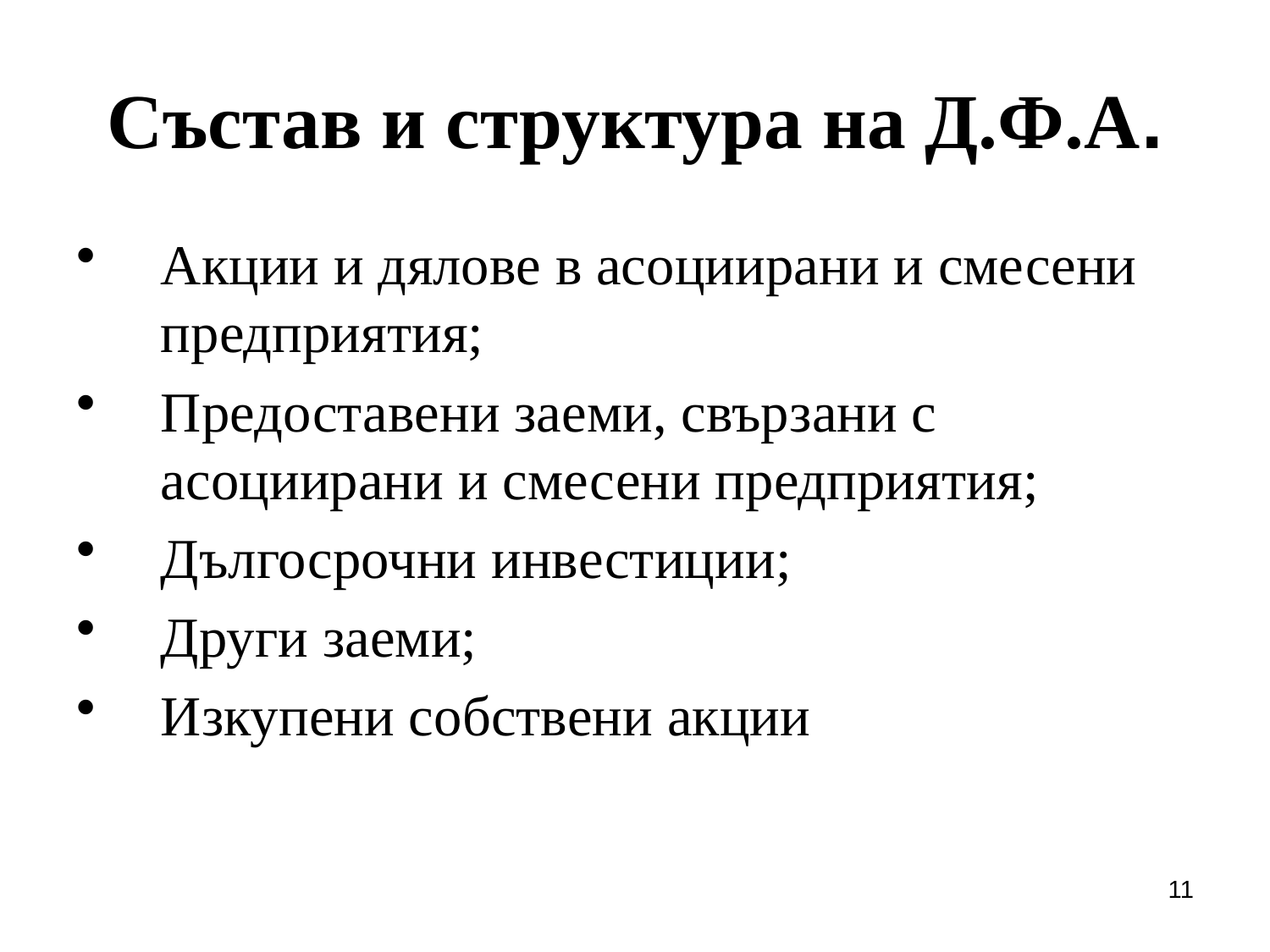

# Състав и структура на Д.Ф.А.
Акции и дялове в асоциирани и смесени предприятия;
Предоставени заеми, свързани с асоциирани и смесени предприятия;
Дългосрочни инвестиции;
Други заеми;
Изкупени собствени акции
11